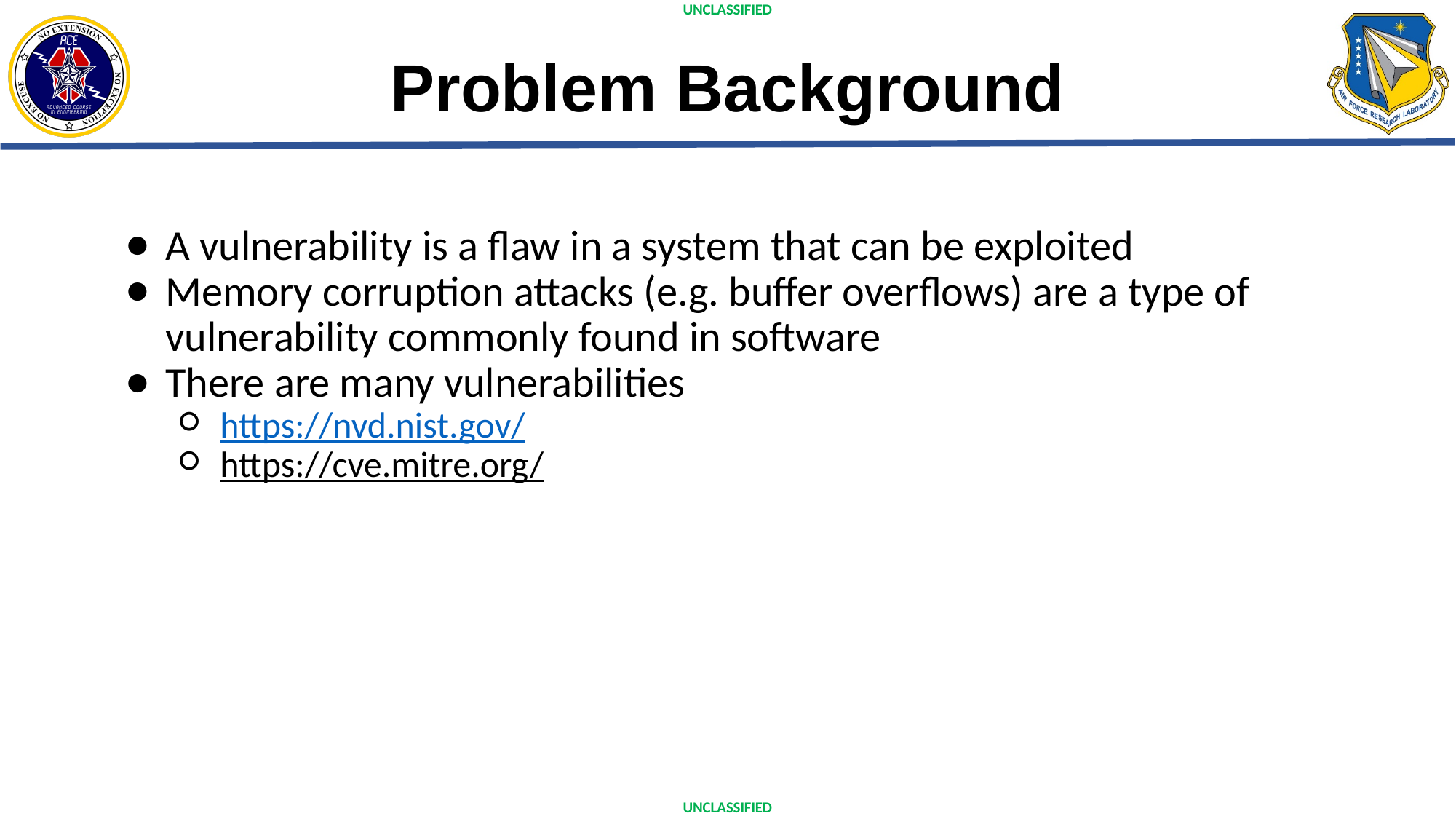

# Problem Background
A vulnerability is a flaw in a system that can be exploited
Memory corruption attacks (e.g. buffer overflows) are a type of vulnerability commonly found in software
There are many vulnerabilities
https://nvd.nist.gov/
https://cve.mitre.org/